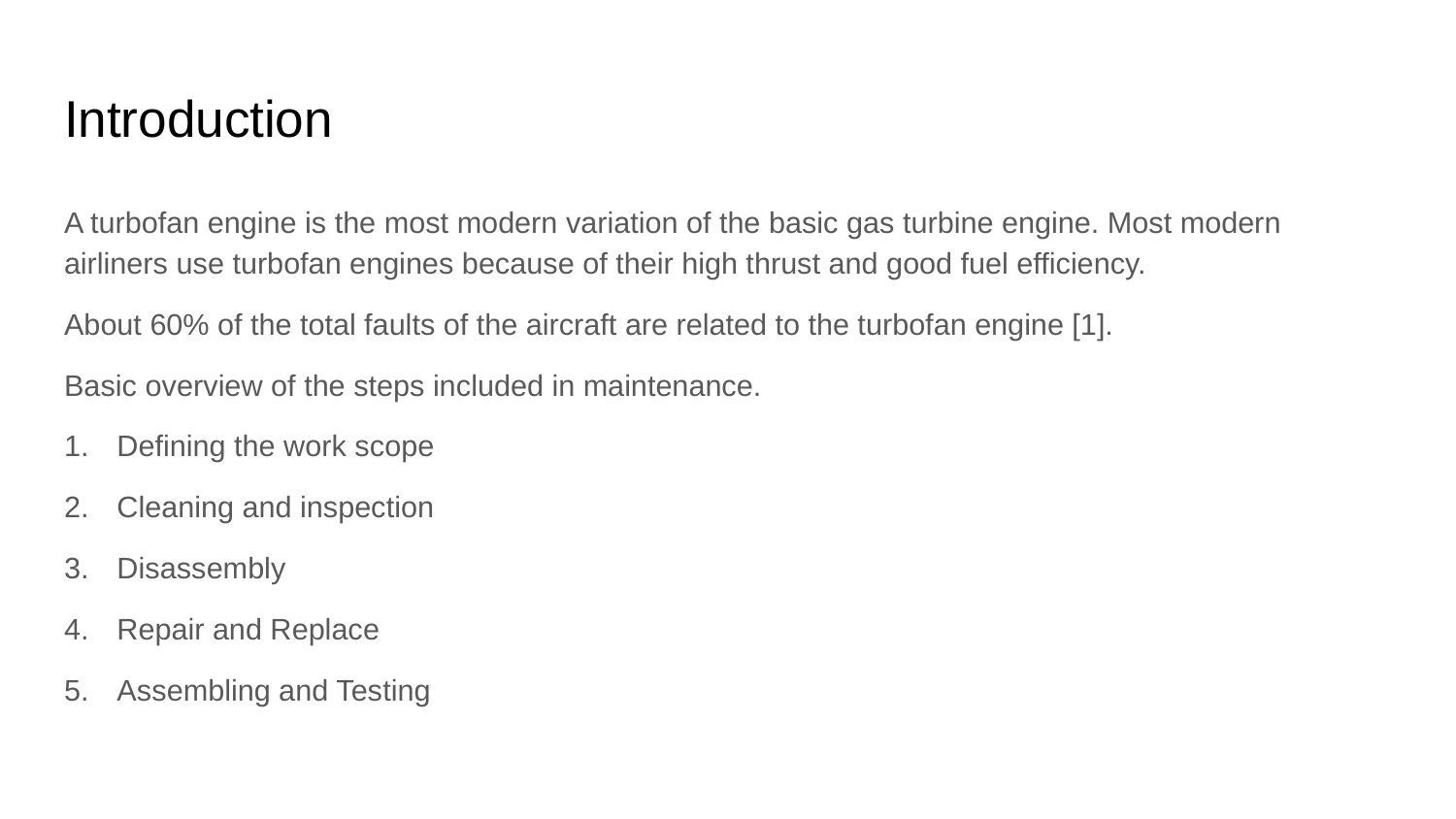

# Introduction
A turbofan engine is the most modern variation of the basic gas turbine engine. Most modern airliners use turbofan engines because of their high thrust and good fuel efficiency.
About 60% of the total faults of the aircraft are related to the turbofan engine [1].
Basic overview of the steps included in maintenance.
Defining the work scope
Cleaning and inspection
Disassembly
Repair and Replace
Assembling and Testing